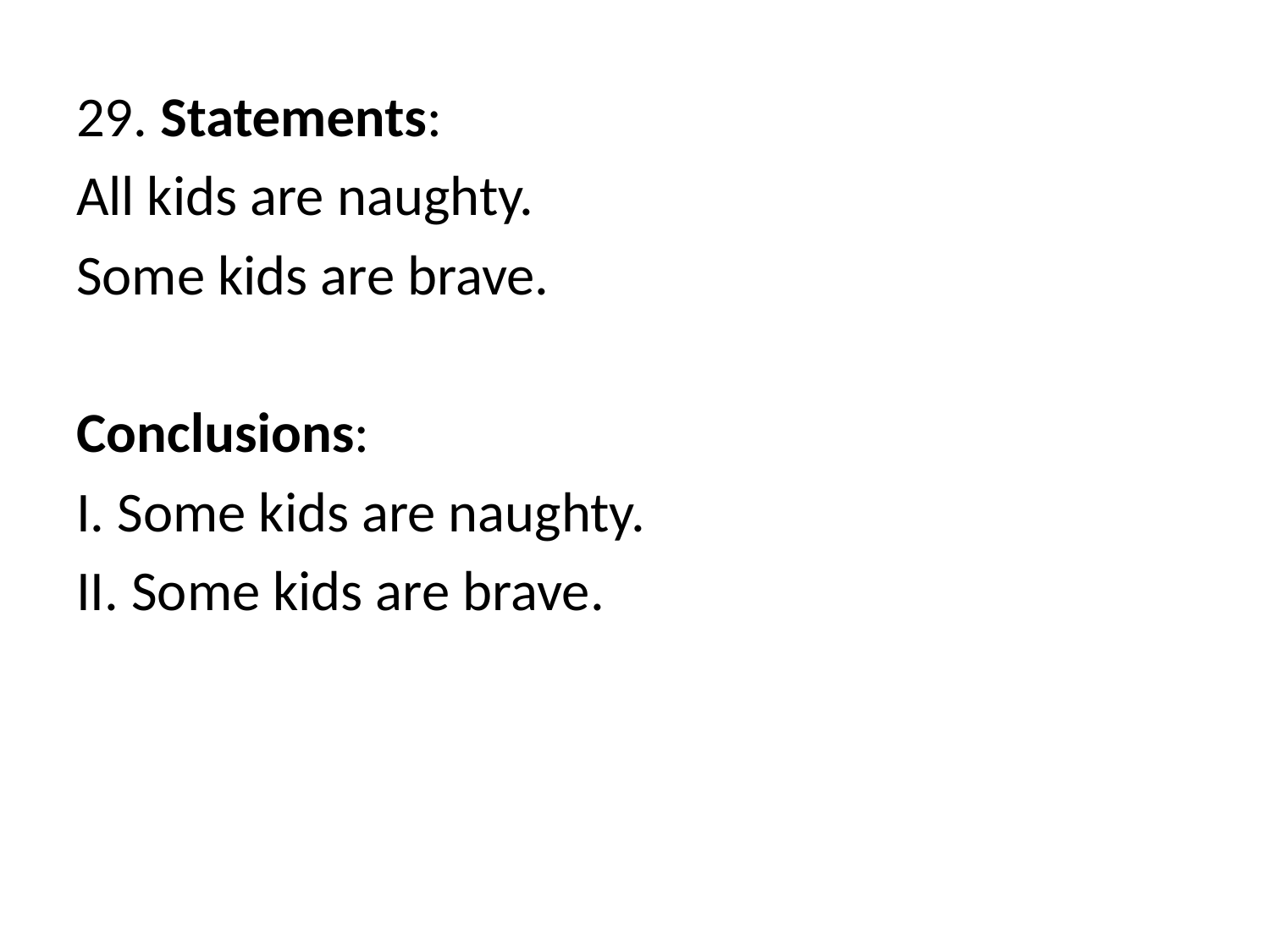

29. Statements:
All kids are naughty.
Some kids are brave.

Conclusions:
I. Some kids are naughty.
II. Some kids are brave.